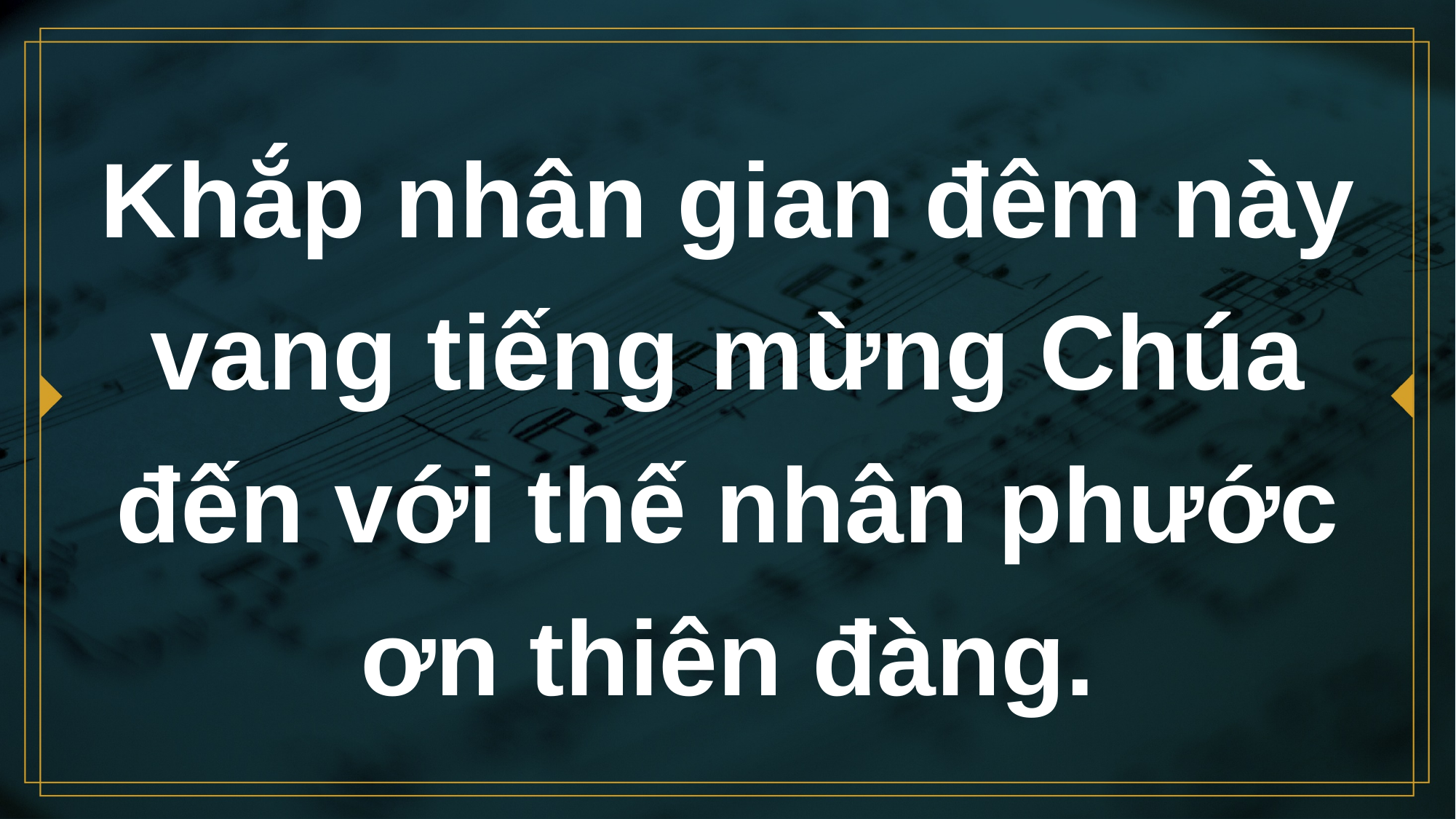

# Khắp nhân gian đêm này vang tiếng mừng Chúa đến với thế nhân phước ơn thiên đàng.